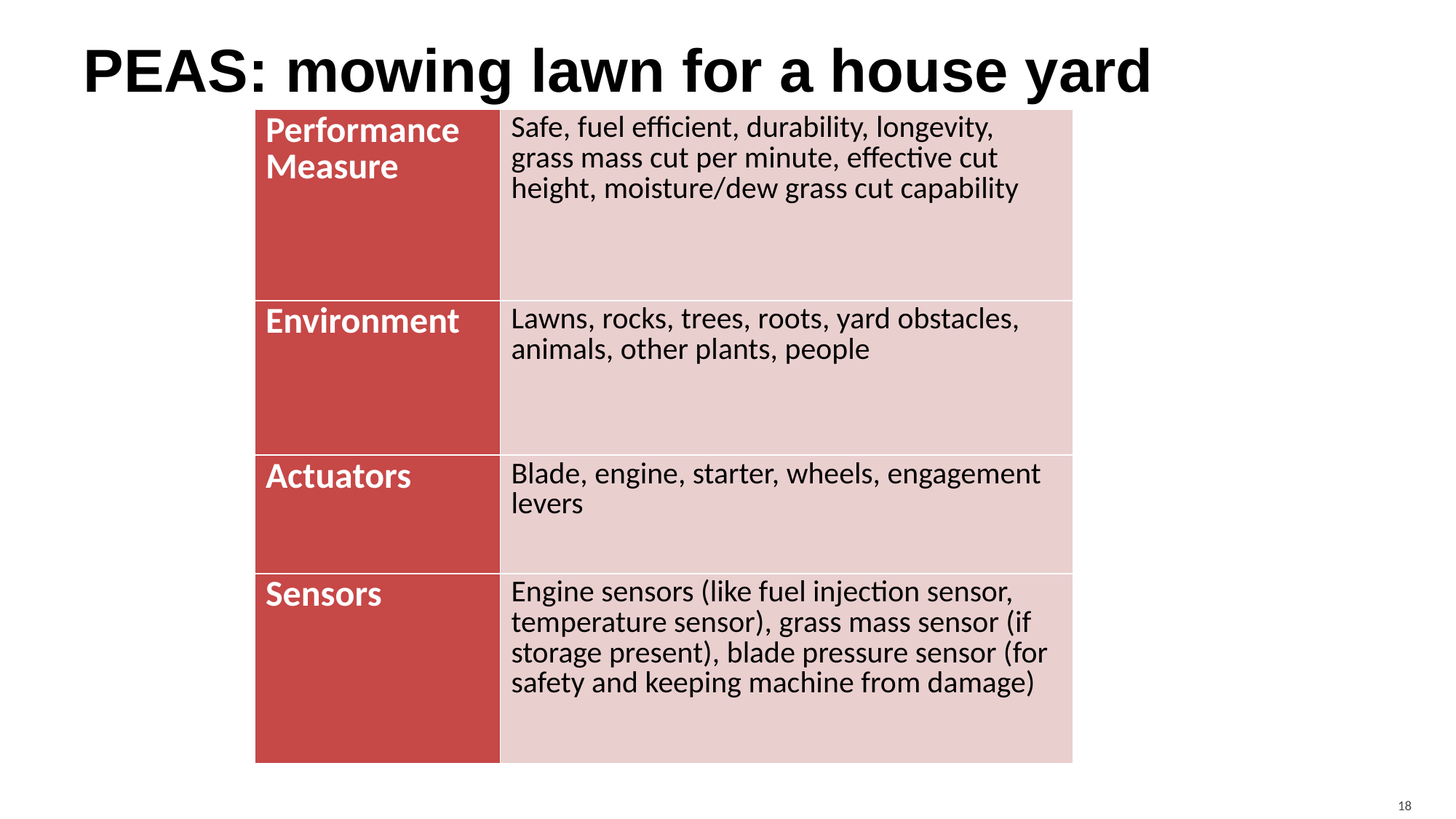

# PEAS: mowing lawn for a house yard
| Performance Measure | Safe, fuel efficient, durability, longevity, grass mass cut per minute, effective cut height, moisture/dew grass cut capability |
| --- | --- |
| Environment | Lawns, rocks, trees, roots, yard obstacles, animals, other plants, people |
| Actuators | Blade, engine, starter, wheels, engagement levers |
| Sensors | Engine sensors (like fuel injection sensor, temperature sensor), grass mass sensor (if storage present), blade pressure sensor (for safety and keeping machine from damage) |
18